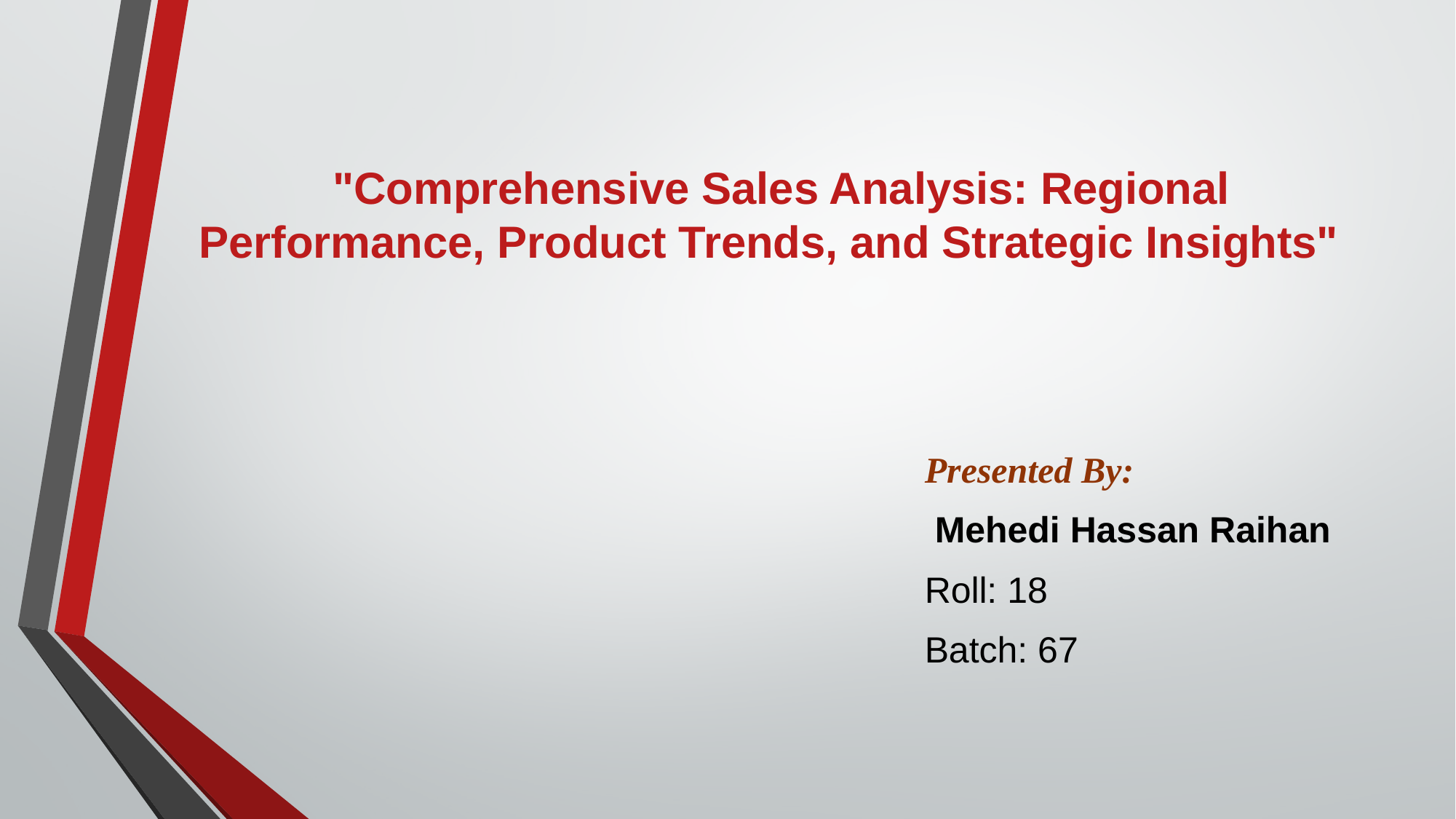

# "Comprehensive Sales Analysis: Regional Performance, Product Trends, and Strategic Insights"
Presented By:
 Mehedi Hassan Raihan
Roll: 18
Batch: 67